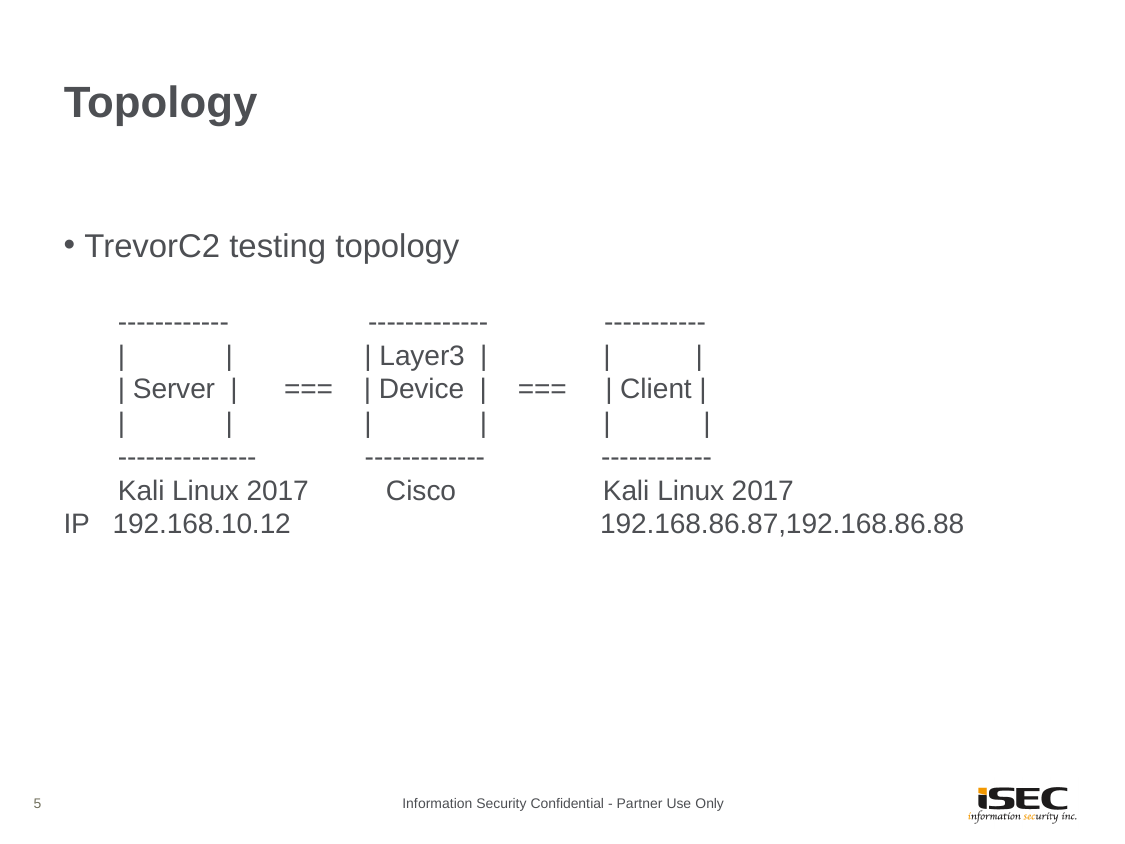

# Topology
TrevorC2 testing topology

       ------------                  -------------               -----------
       |             |                 | Layer3  |               |           |
       | Server  |      ===    | Device  |    ===     | Client |
       |             |                 |              |               |            |
       ---------------              -------------               ------------
       Kali Linux 2017          Cisco                   Kali Linux 2017
IP   192.168.10.12                                        192.168.86.87,192.168.86.88

5